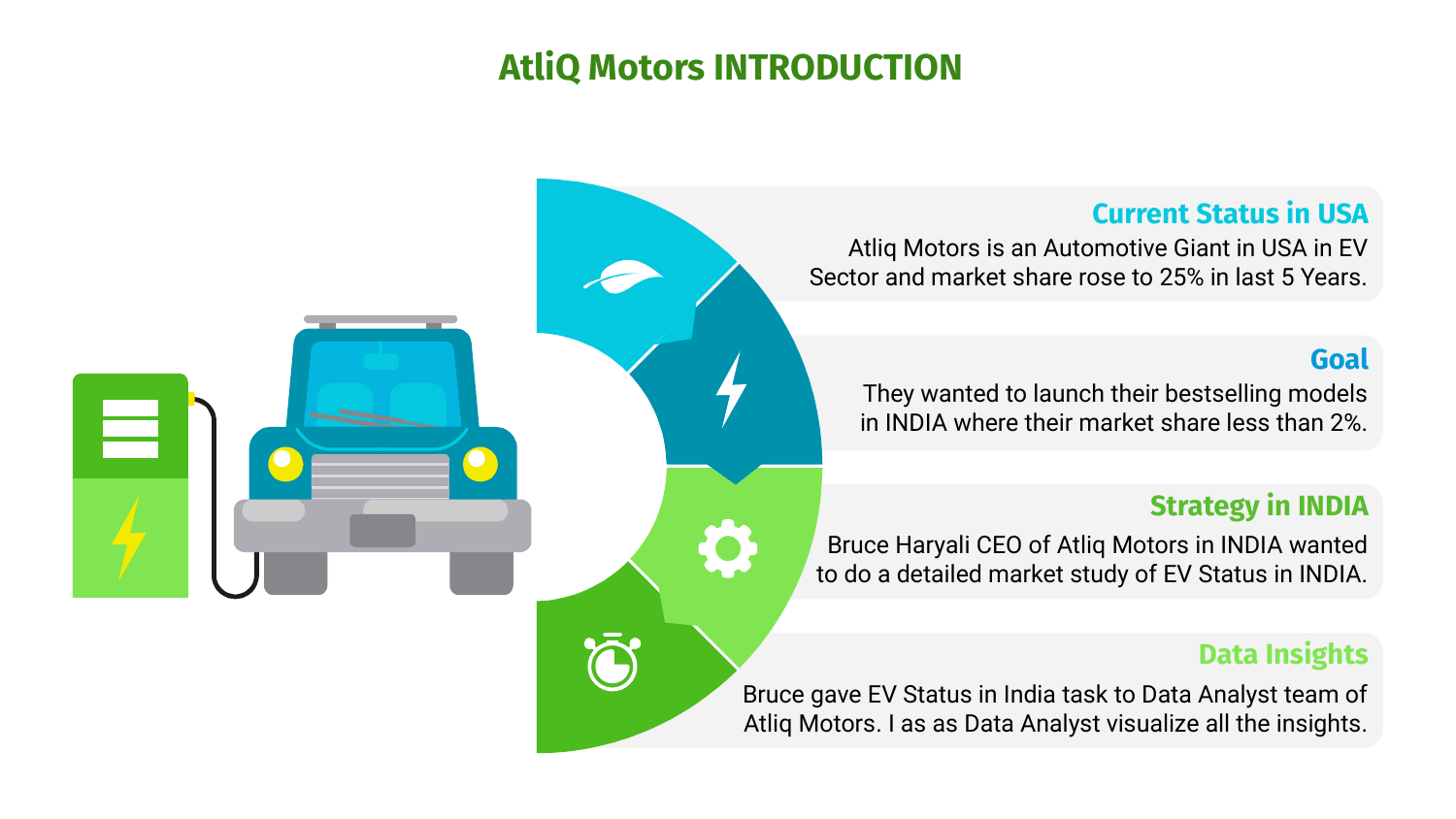

# AtliQ Motors INTRODUCTION

Current Status in USA
Atliq Motors is an Automotive Giant in USA in EV Sector and market share rose to 25% in last 5 Years.

Goal
They wanted to launch their bestselling models in INDIA where their market share less than 2%.

Strategy in INDIA
Bruce Haryali CEO of Atliq Motors in INDIA wanted to do a detailed market study of EV Status in INDIA.

Data Insights
Bruce gave EV Status in India task to Data Analyst team of Atliq Motors. I as as Data Analyst visualize all the insights.